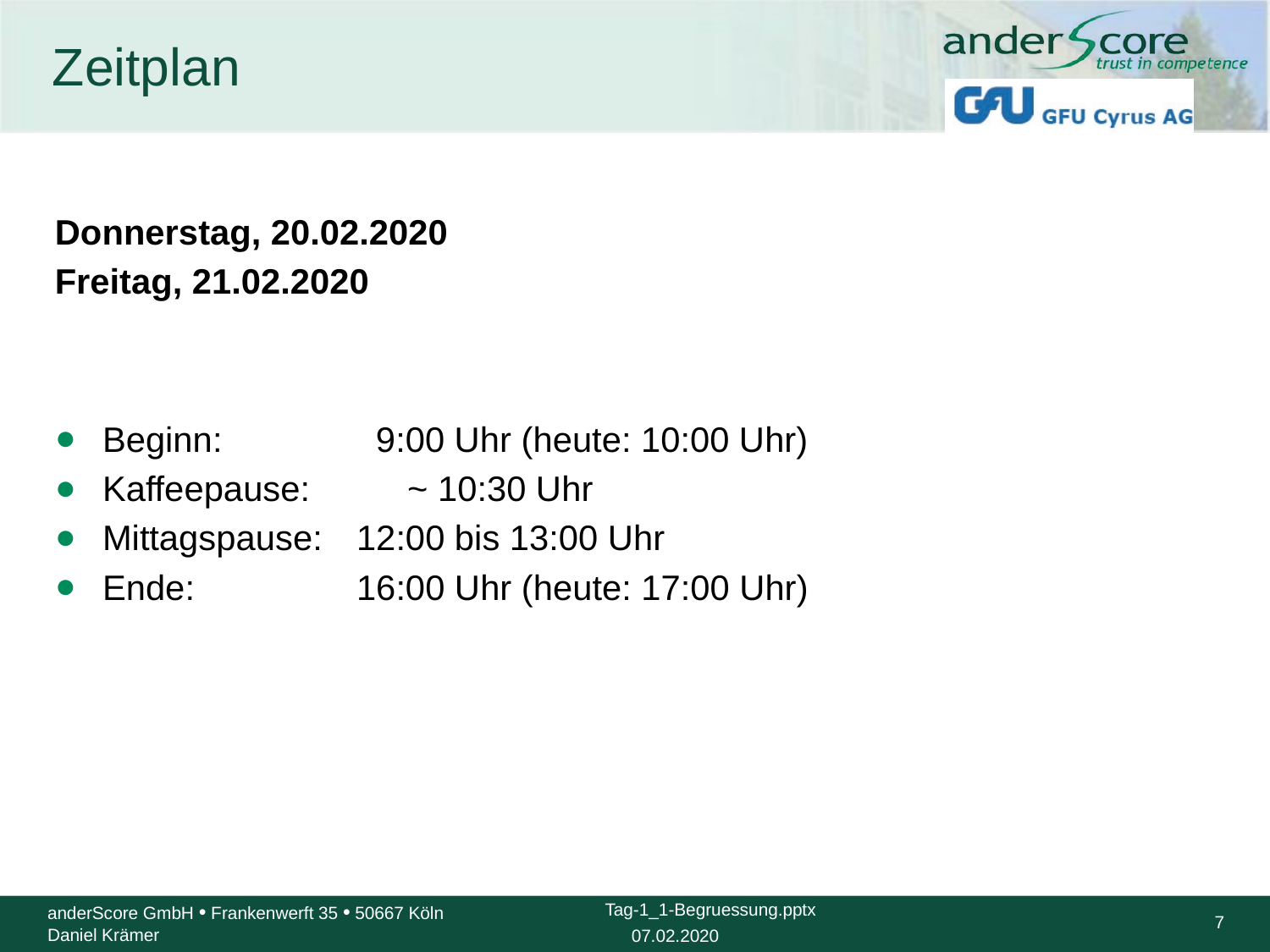

# Zeitplan
Donnerstag, 20.02.2020
Freitag, 21.02.2020
Mittwoch, 20.03.2019

Beginn:		  9:00 Uhr (heute: 10:00 Uhr)
Kaffeepause:          ~ 10:30 Uhr
Mittagspause: 	12:00 bis 13:00 Uhr
Ende: 		16:00 Uhr (heute: 17:00 Uhr)